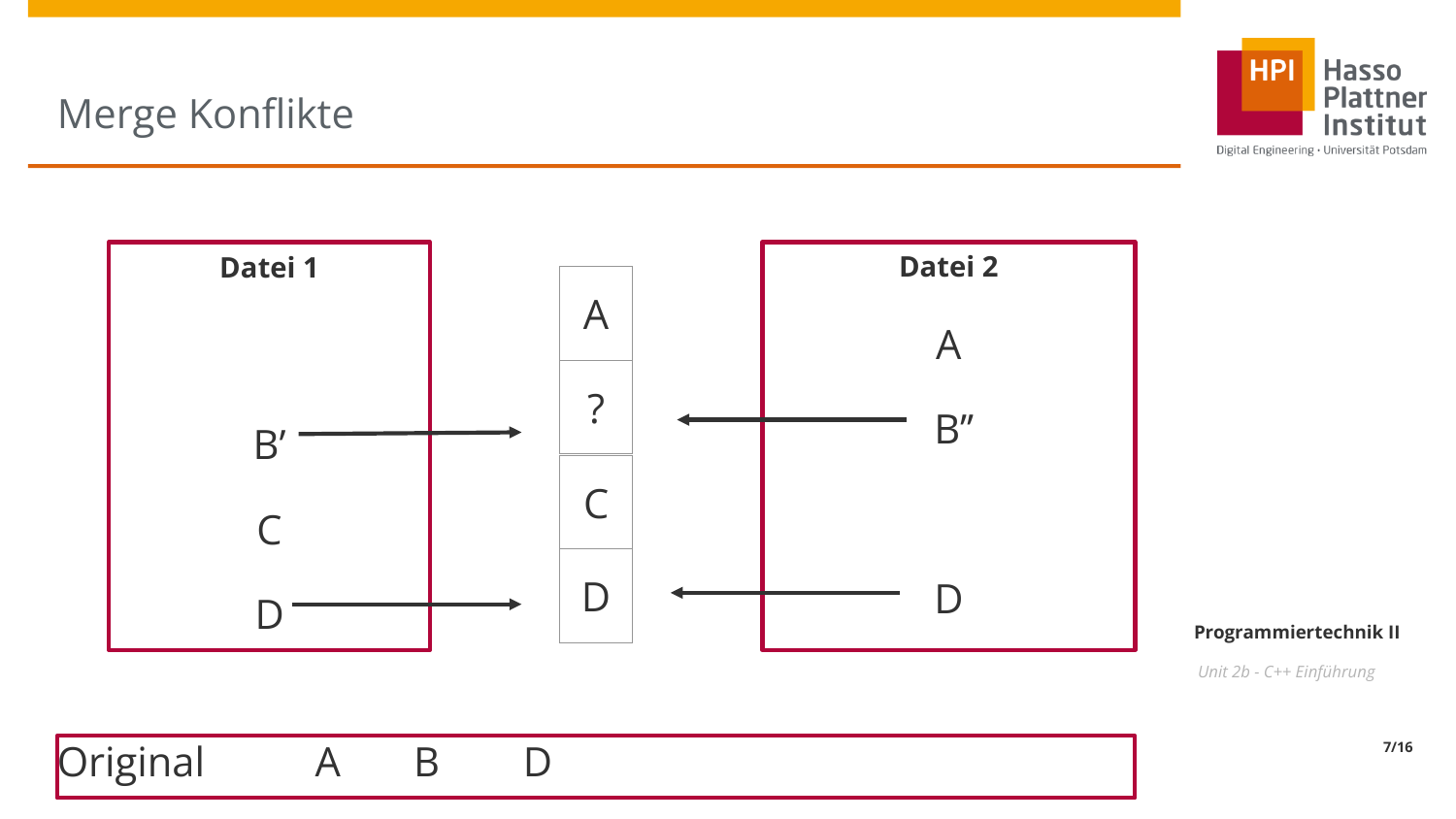

# Merge Konflikte
Datei 1

B’
C
D
Datei 2
A
 B’’

D

A
?
C
D
Original 	        A       B        D